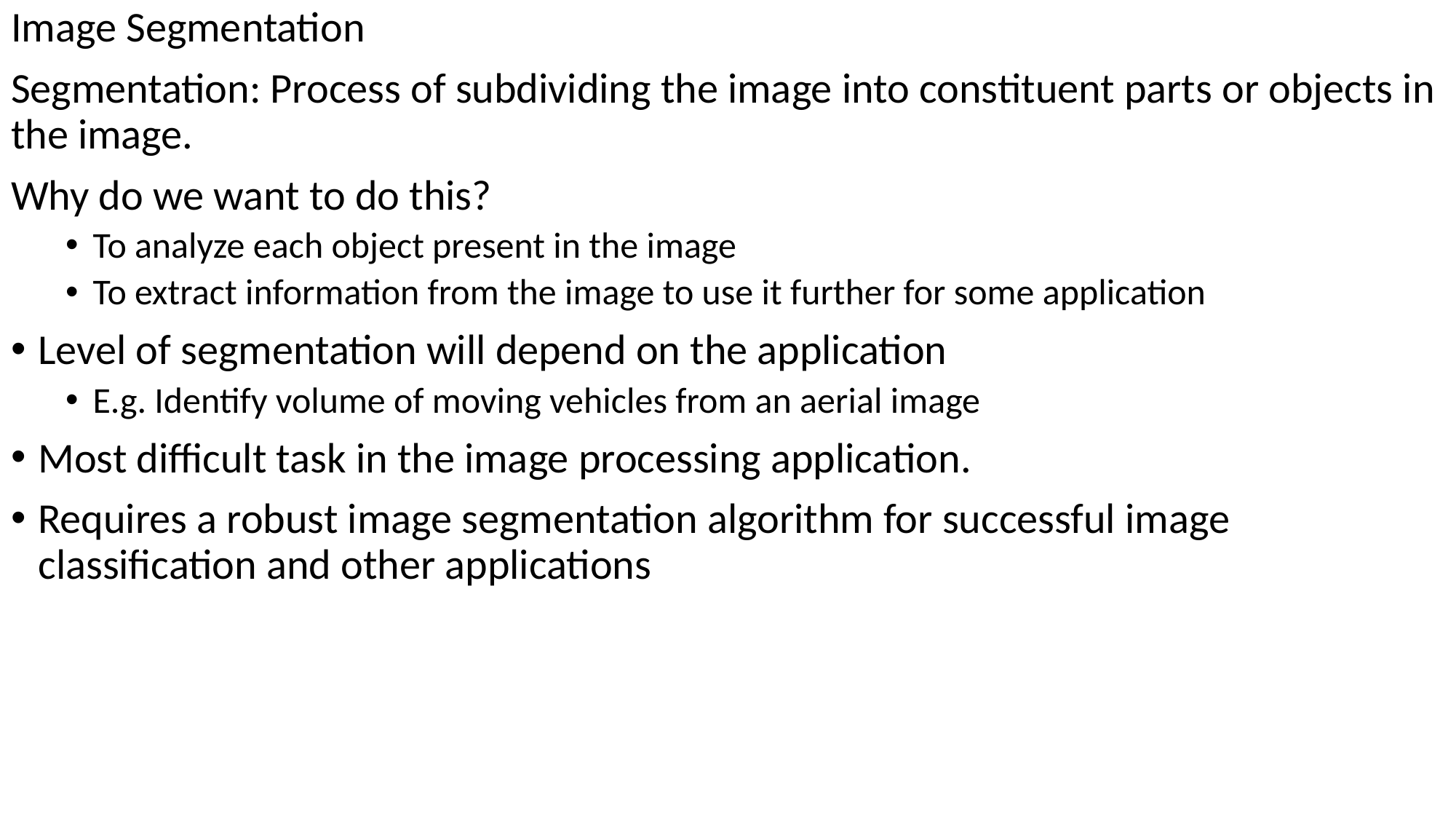

Image Segmentation
Segmentation: Process of subdividing the image into constituent parts or objects in the image.
Why do we want to do this?
To analyze each object present in the image
To extract information from the image to use it further for some application
Level of segmentation will depend on the application
E.g. Identify volume of moving vehicles from an aerial image
Most difficult task in the image processing application.
Requires a robust image segmentation algorithm for successful image classification and other applications